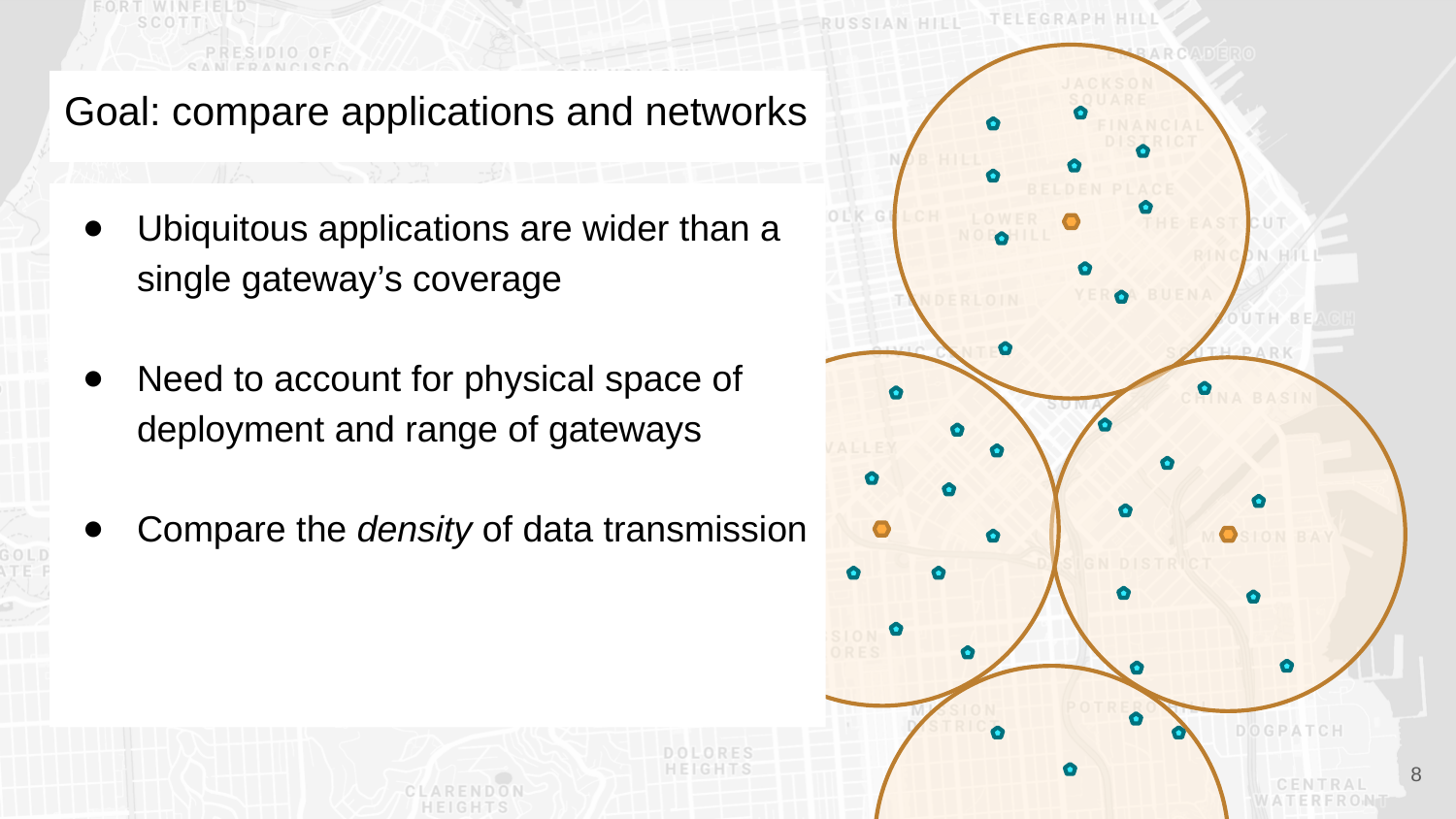

# Goal: compare applications and networks

Ubiquitous applications are wider than a single gateway’s coverage

Need to account for physical space of deployment and range of gateways

Compare the density of data transmission

8